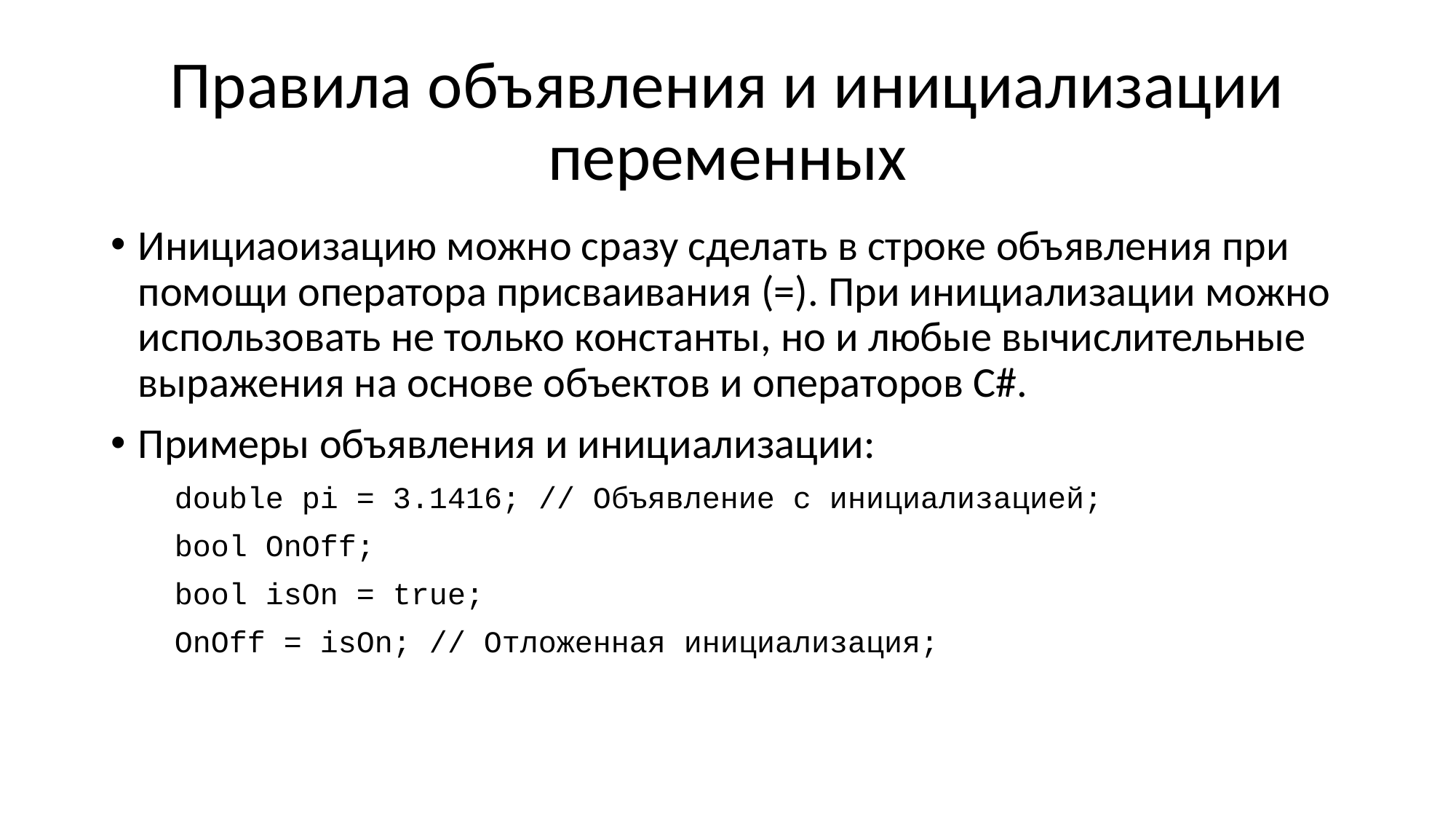

# Правила объявления и инициализации переменных
Инициаоизацию можно сразу сделать в строке объявления при помощи оператора присваивания (=). При инициализации можно использовать не только константы, но и любые вычислительные выражения на основе объектов и операторов C#.
Примеры объявления и инициализации:
double pi = 3.1416; // Объявление с инициализацией;
bool OnOff;
bool isOn = true;
OnOff = isOn; // Отложенная инициализация;